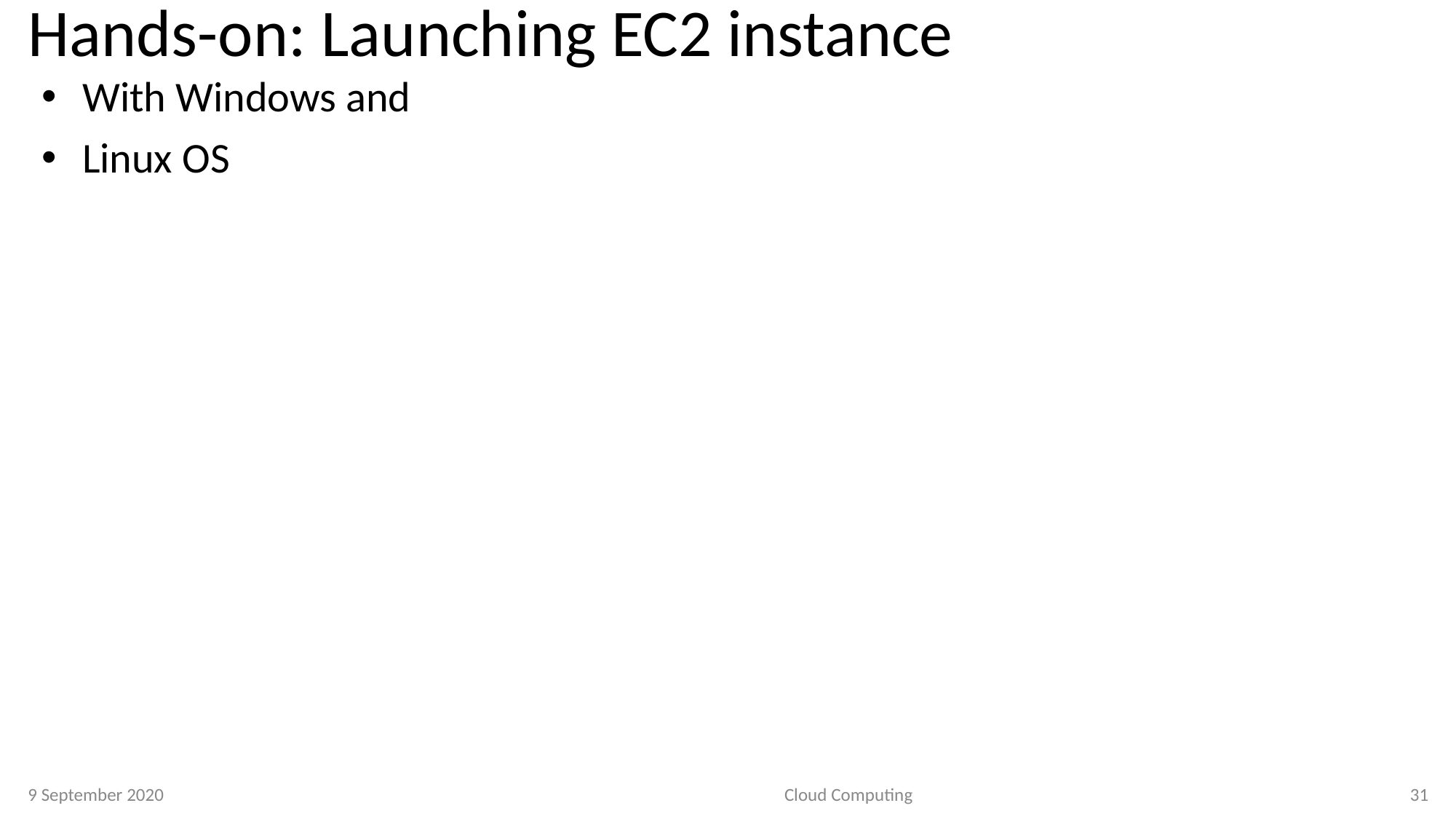

# Hands-on: Launching EC2 instance
With Windows and
Linux OS

9 September 2020
Cloud Computing
31